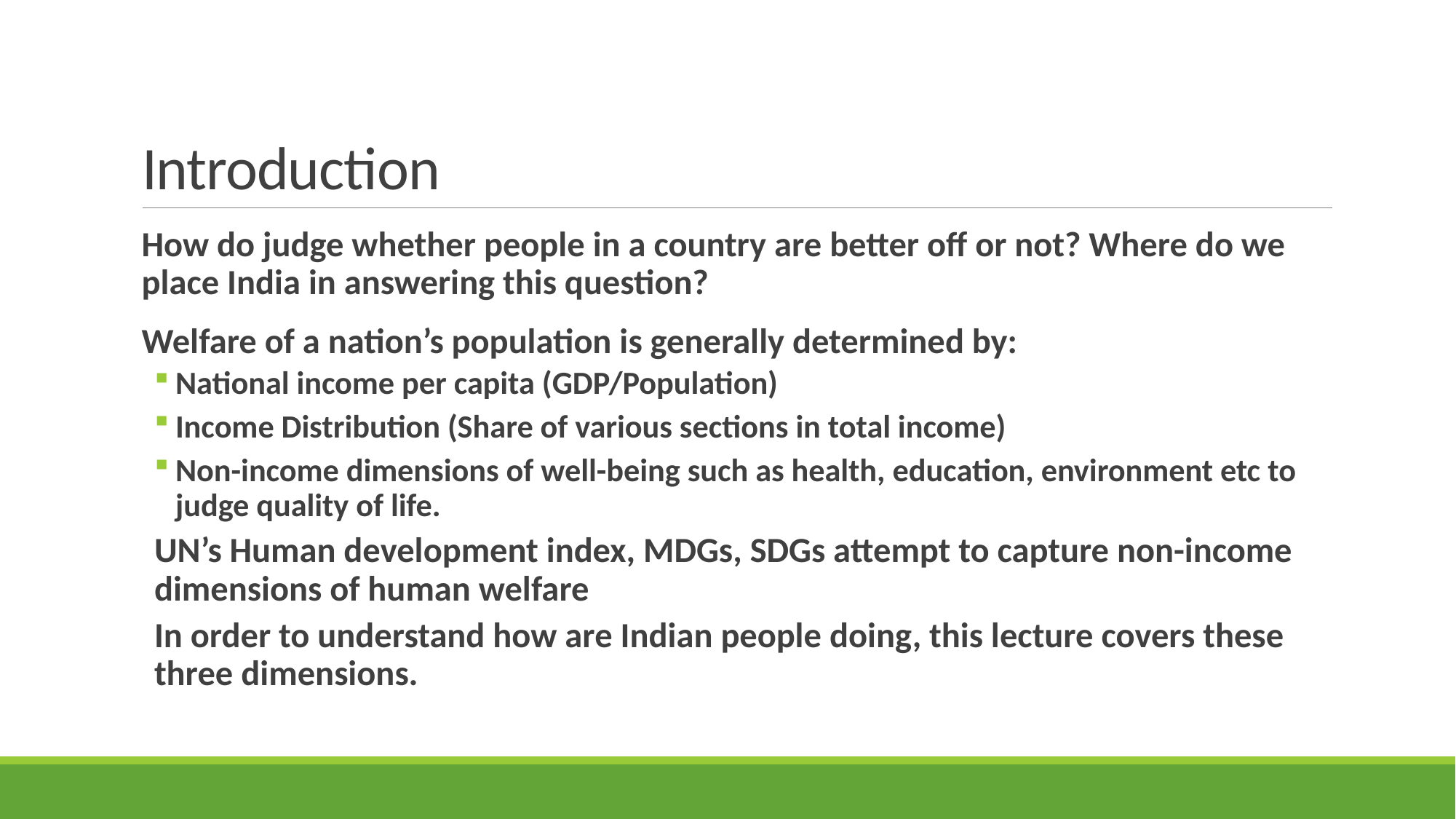

# Introduction
How do judge whether people in a country are better off or not? Where do we place India in answering this question?
Welfare of a nation’s population is generally determined by:
National income per capita (GDP/Population)
Income Distribution (Share of various sections in total income)
Non-income dimensions of well-being such as health, education, environment etc to judge quality of life.
UN’s Human development index, MDGs, SDGs attempt to capture non-income dimensions of human welfare
In order to understand how are Indian people doing, this lecture covers these three dimensions.